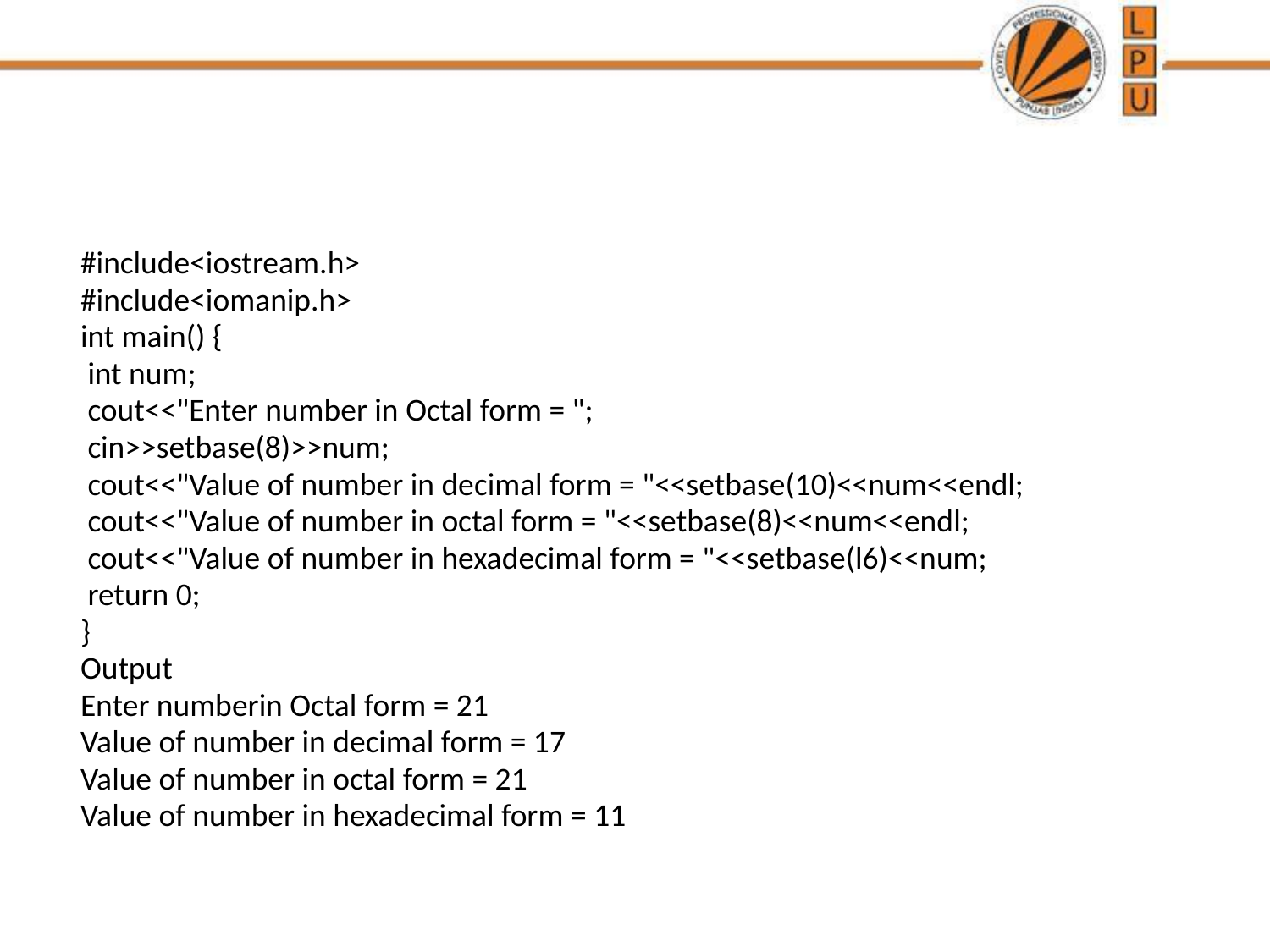

#
#include<iostream.h>
#include<iomanip.h>
int main() {
 int num;
 cout<<"Enter number in Octal form = ";
 cin>>setbase(8)>>num;
 cout<<"Value of number in decimal form = "<<setbase(10)<<num<<endl;
 cout<<"Value of number in octal form = "<<setbase(8)<<num<<endl;
 cout<<"Value of number in hexadecimal form = "<<setbase(l6)<<num;
 return 0;
}
Output
Enter numberin Octal form = 21
Value of number in decimal form = 17
Value of number in octal form = 21
Value of number in hexadecimal form = 11